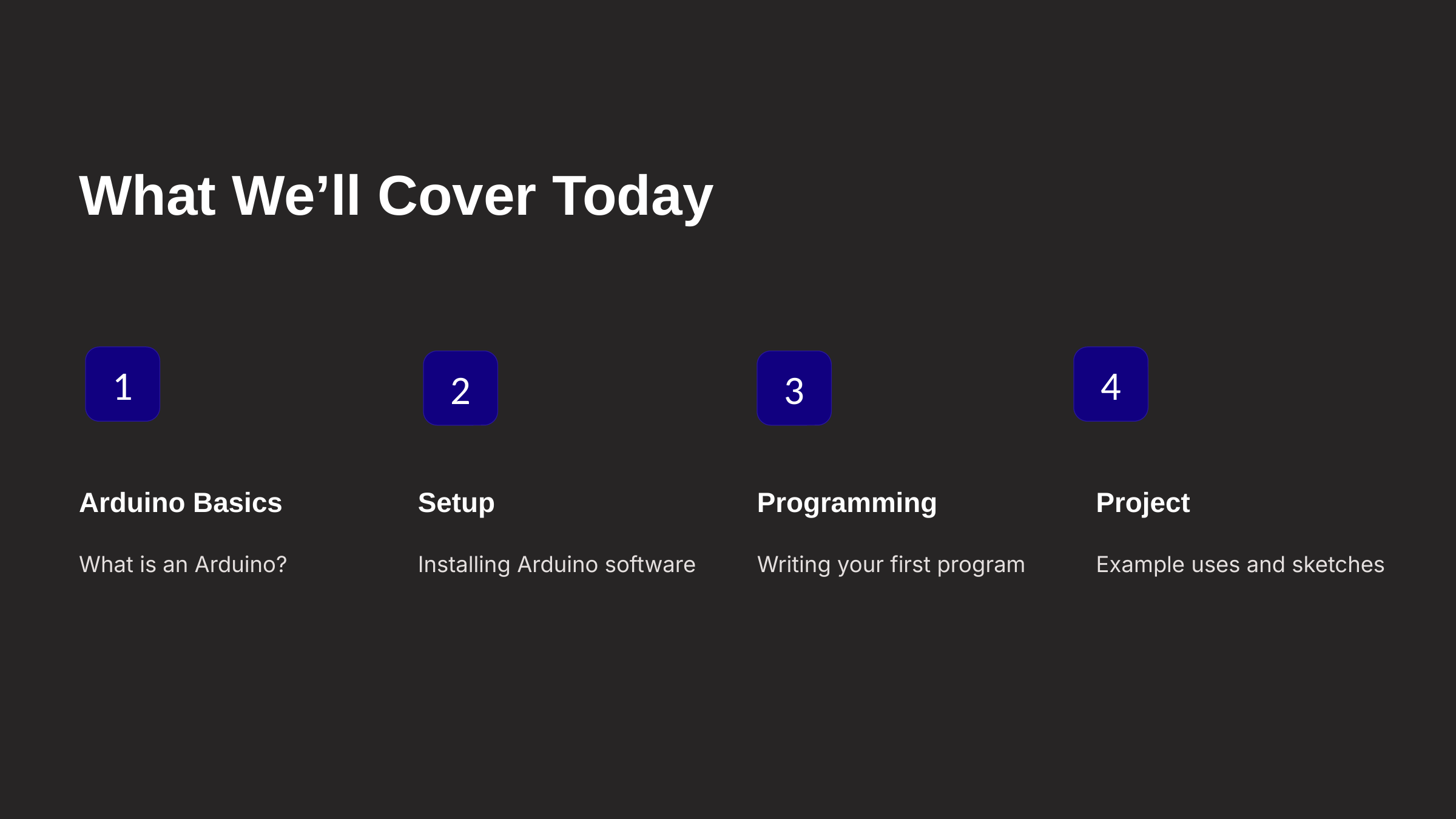

What We’ll Cover Today
1
4
3
2
Arduino Basics
Setup
Programming
Project
What is an Arduino?
Installing Arduino software
Writing your first program
Example uses and sketches